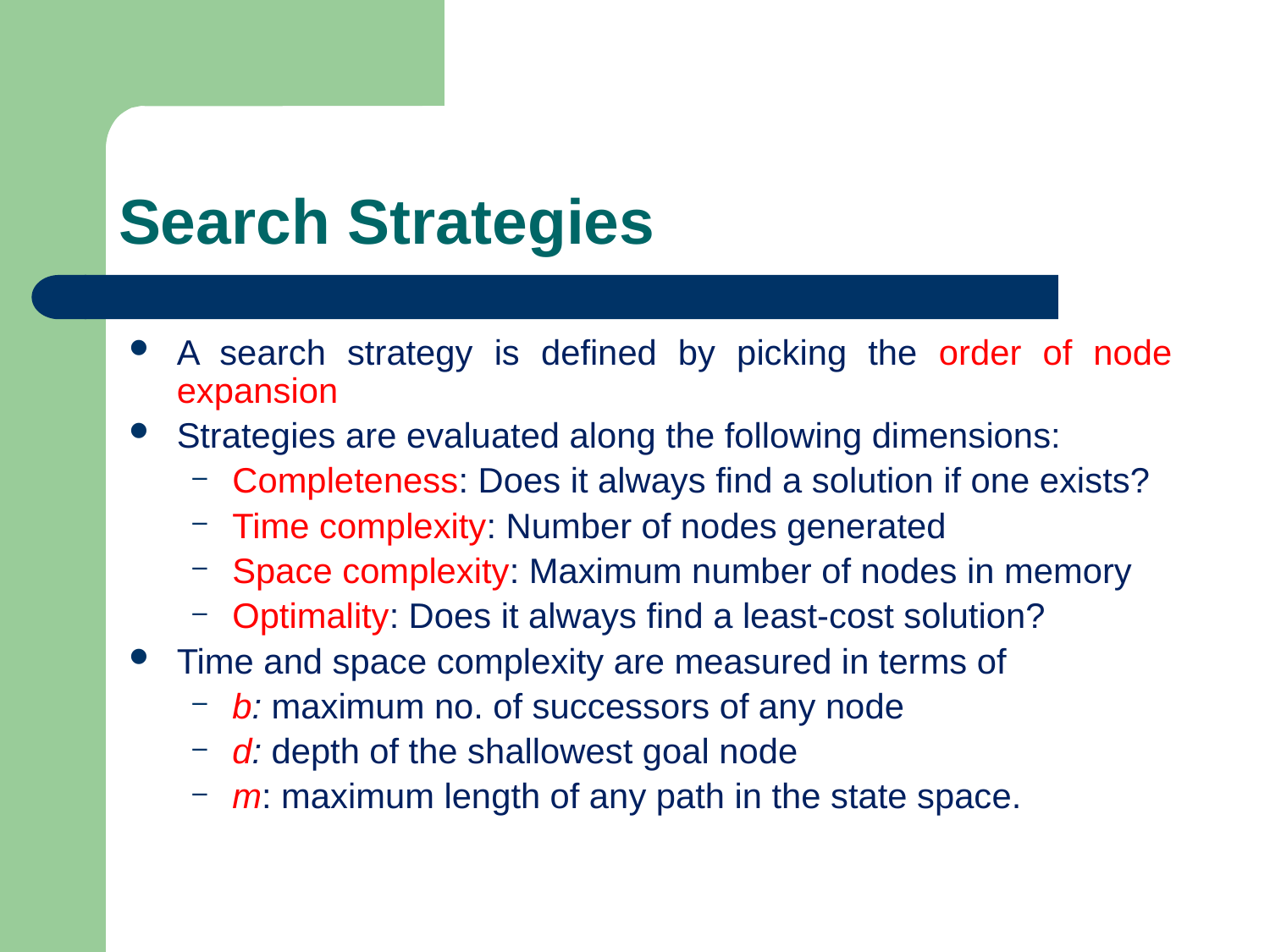

# Search Strategies
A search strategy is defined by picking the order of node expansion
Strategies are evaluated along the following dimensions:
Completeness: Does it always find a solution if one exists?
Time complexity: Number of nodes generated
Space complexity: Maximum number of nodes in memory
Optimality: Does it always find a least-cost solution?
Time and space complexity are measured in terms of
b: maximum no. of successors of any node
d: depth of the shallowest goal node
m: maximum length of any path in the state space.